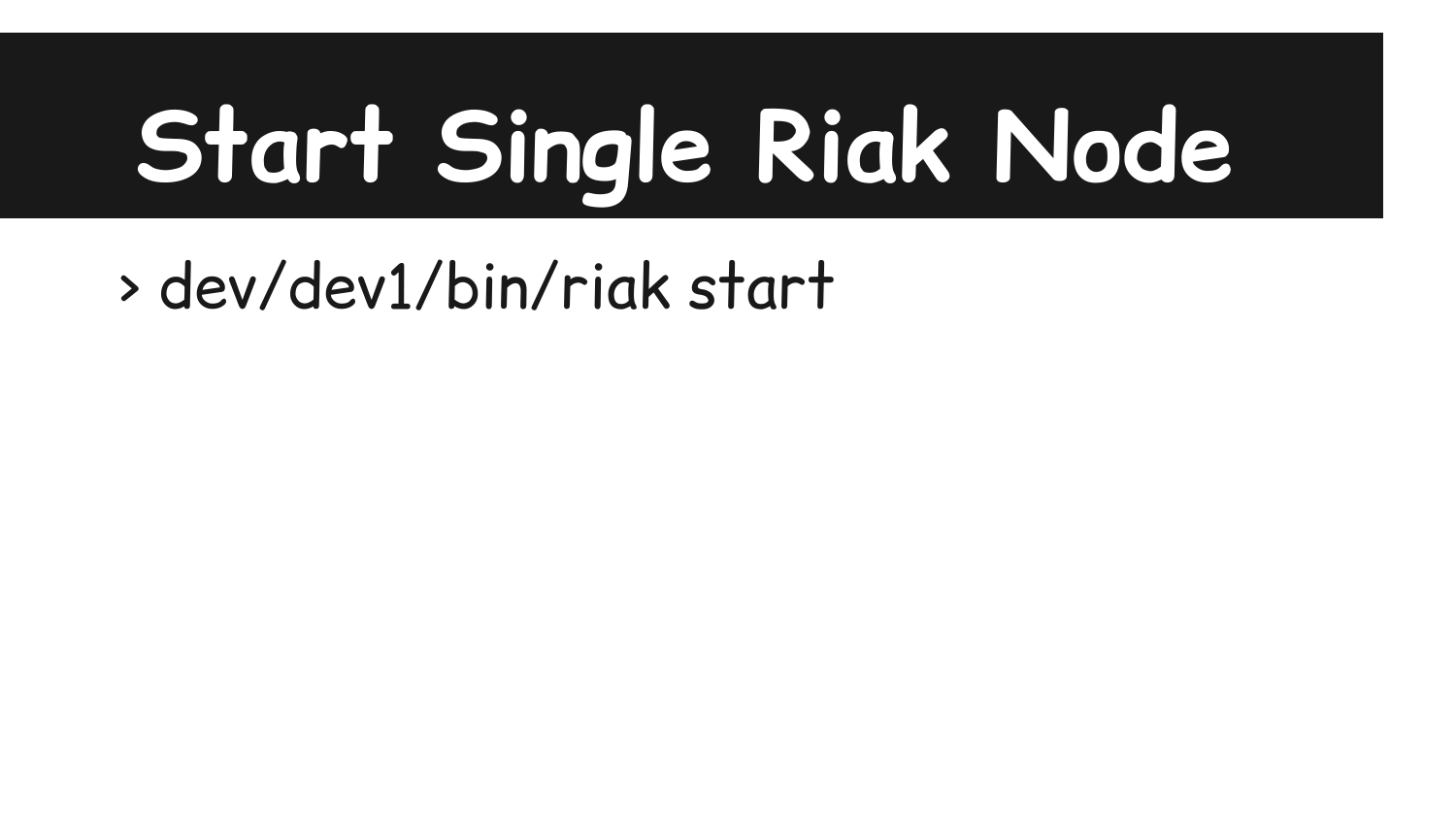

# Start Single Riak Node
> dev/dev1/bin/riak start